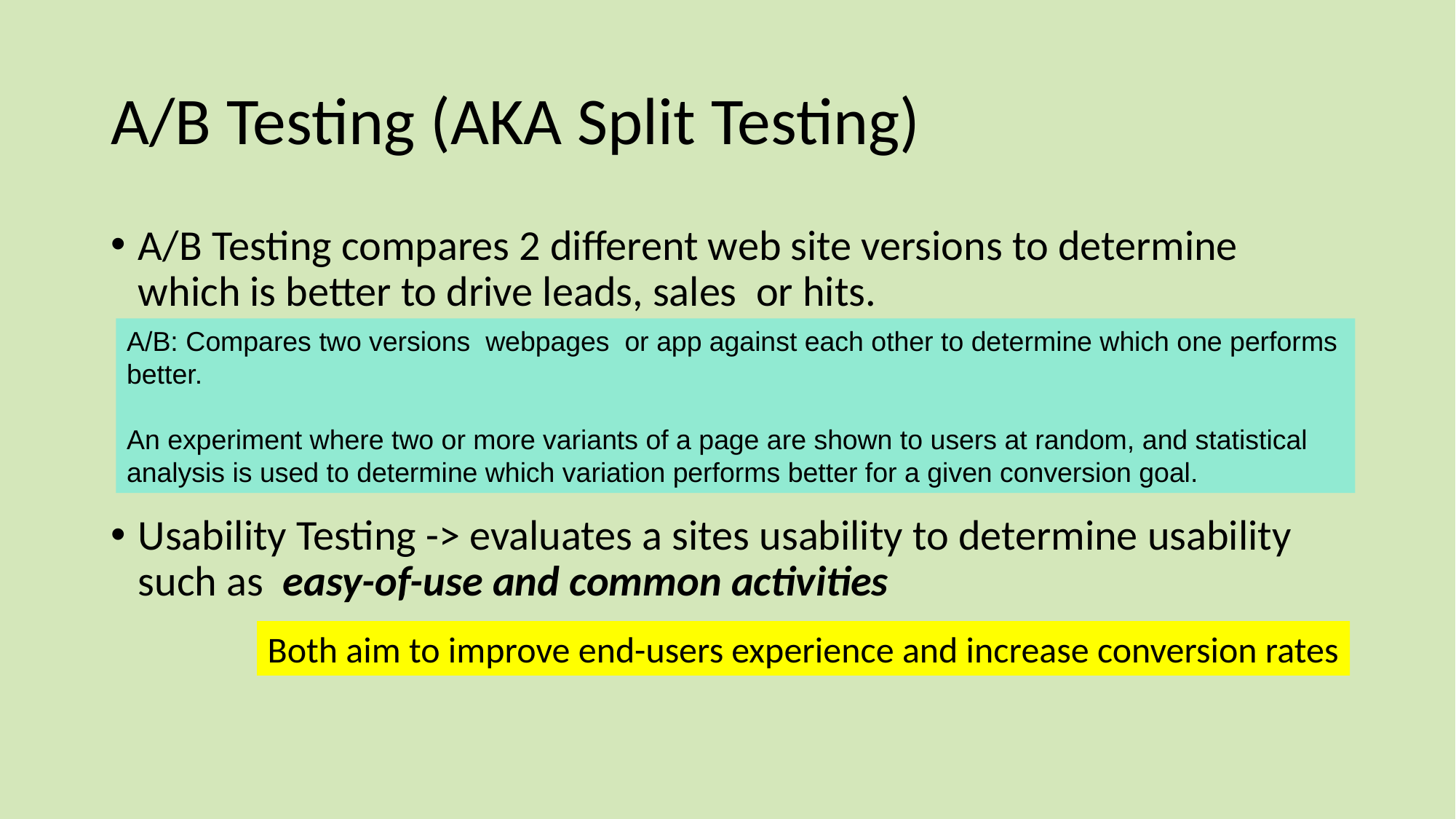

# A/B Testing (AKA Split Testing)
A/B Testing compares 2 different web site versions to determine which is better to drive leads, sales  or hits.

Usability Testing -> evaluates a sites usability to determine usability such as  easy-of-use and common activities
A/B: Compares two versions  webpages  or app against each other to determine which one performs better.

An experiment where two or more variants of a page are shown to users at random, and statistical analysis is used to determine which variation performs better for a given conversion goal.
Both aim to improve end-users experience and increase conversion rates